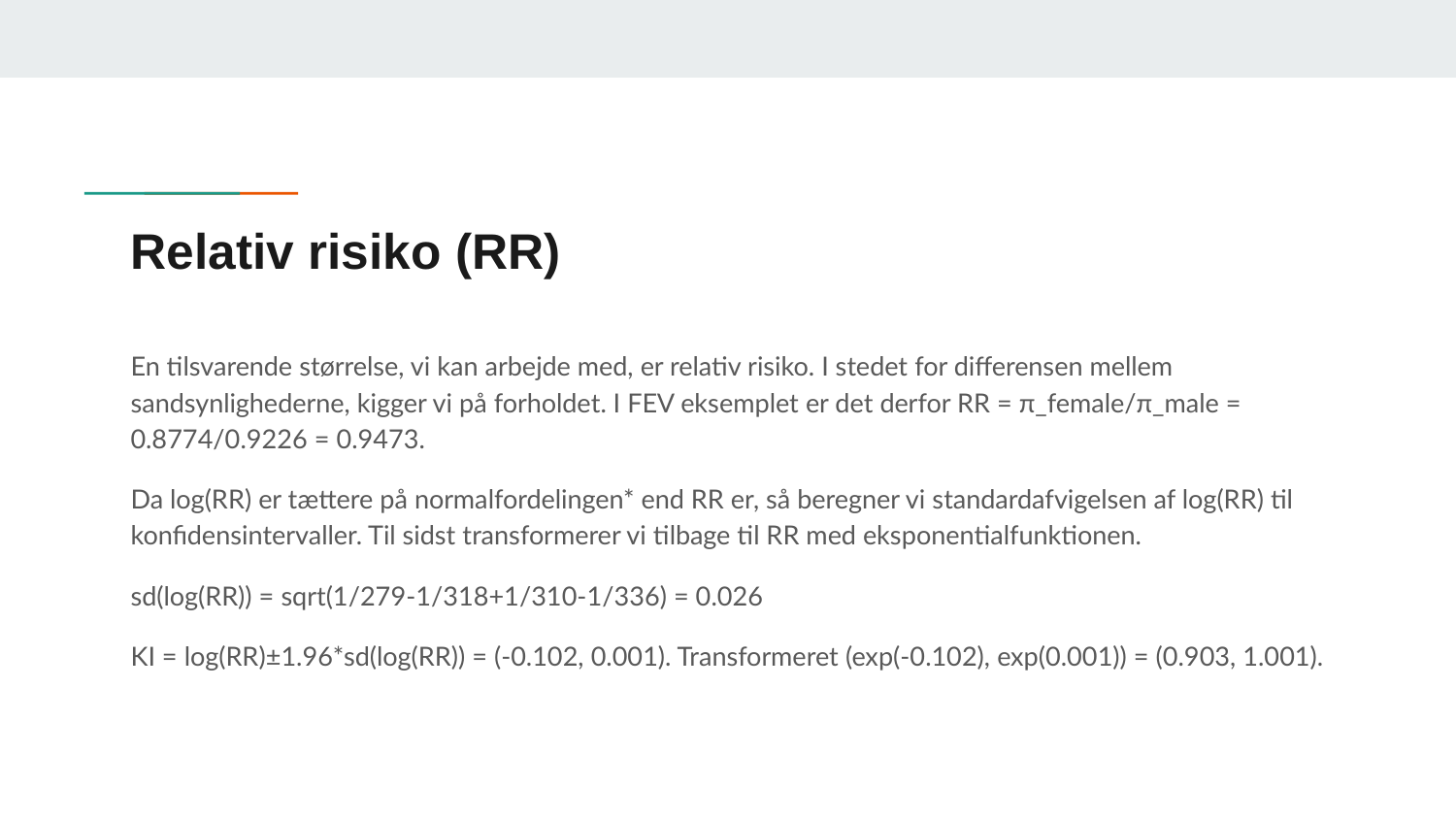

# Relativ risiko (RR)
En tilsvarende størrelse, vi kan arbejde med, er relativ risiko. I stedet for differensen mellem sandsynlighederne, kigger vi på forholdet. I FEV eksemplet er det derfor RR = π_female/π_male = 0.8774/0.9226 = 0.9473.
Da log(RR) er tættere på normalfordelingen* end RR er, så beregner vi standardafvigelsen af log(RR) til konfidensintervaller. Til sidst transformerer vi tilbage til RR med eksponentialfunktionen.
sd(log(RR)) = sqrt(1/279-1/318+1/310-1/336) = 0.026
KI = log(RR)±1.96*sd(log(RR)) = (-0.102, 0.001). Transformeret (exp(-0.102), exp(0.001)) = (0.903, 1.001).